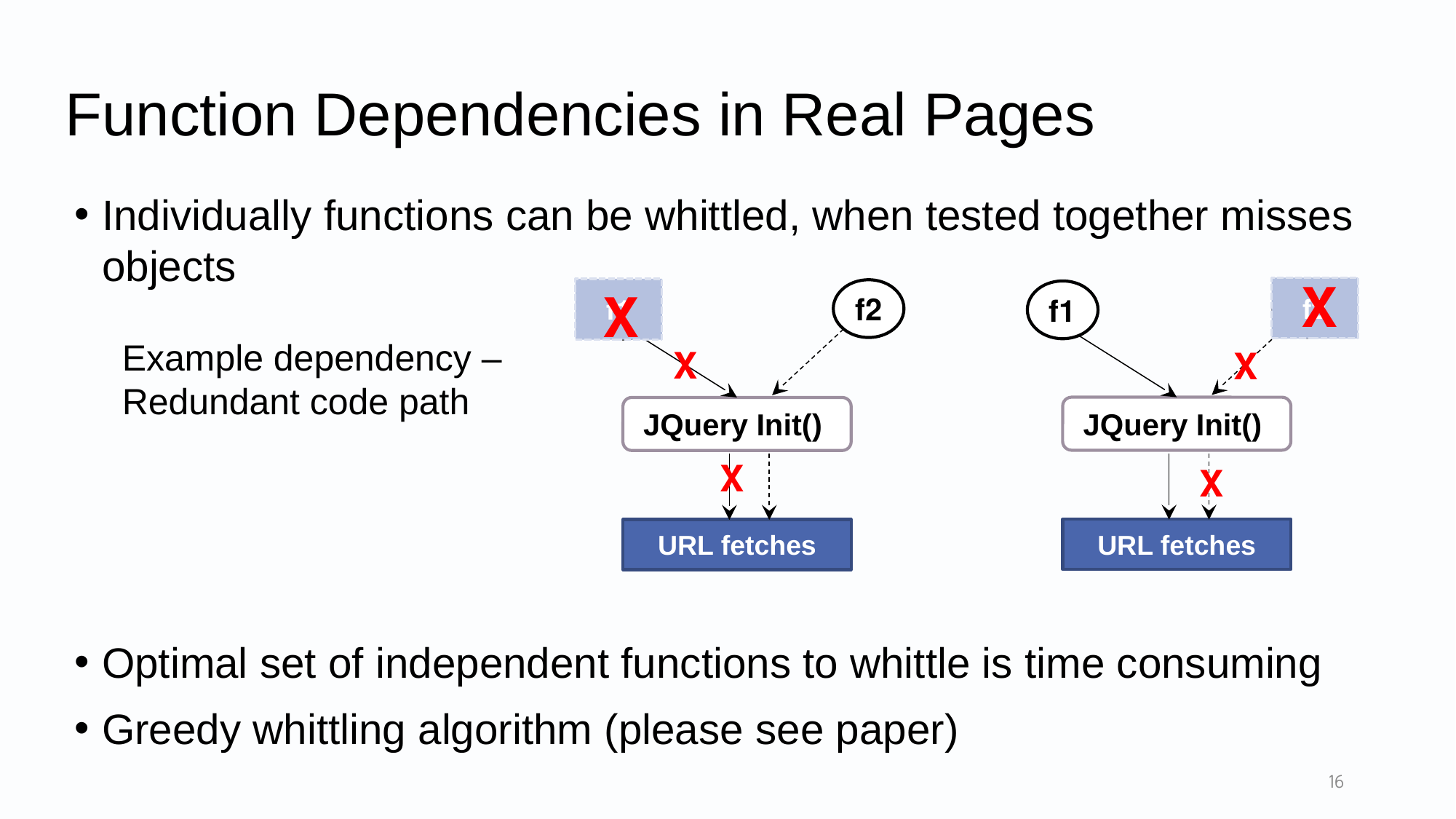

# Function Dependencies in Real Pages
Individually functions can be whittled, when tested together misses objects

Optimal set of independent functions to whittle is time consuming
Greedy whittling algorithm (please see paper)
X
f2
f2
f1
JQuery Init()
URL fetches
X
X
X
f1
f2
f1
JQuery Init()
URL fetches
X
X
Example dependency –
Redundant code path
16